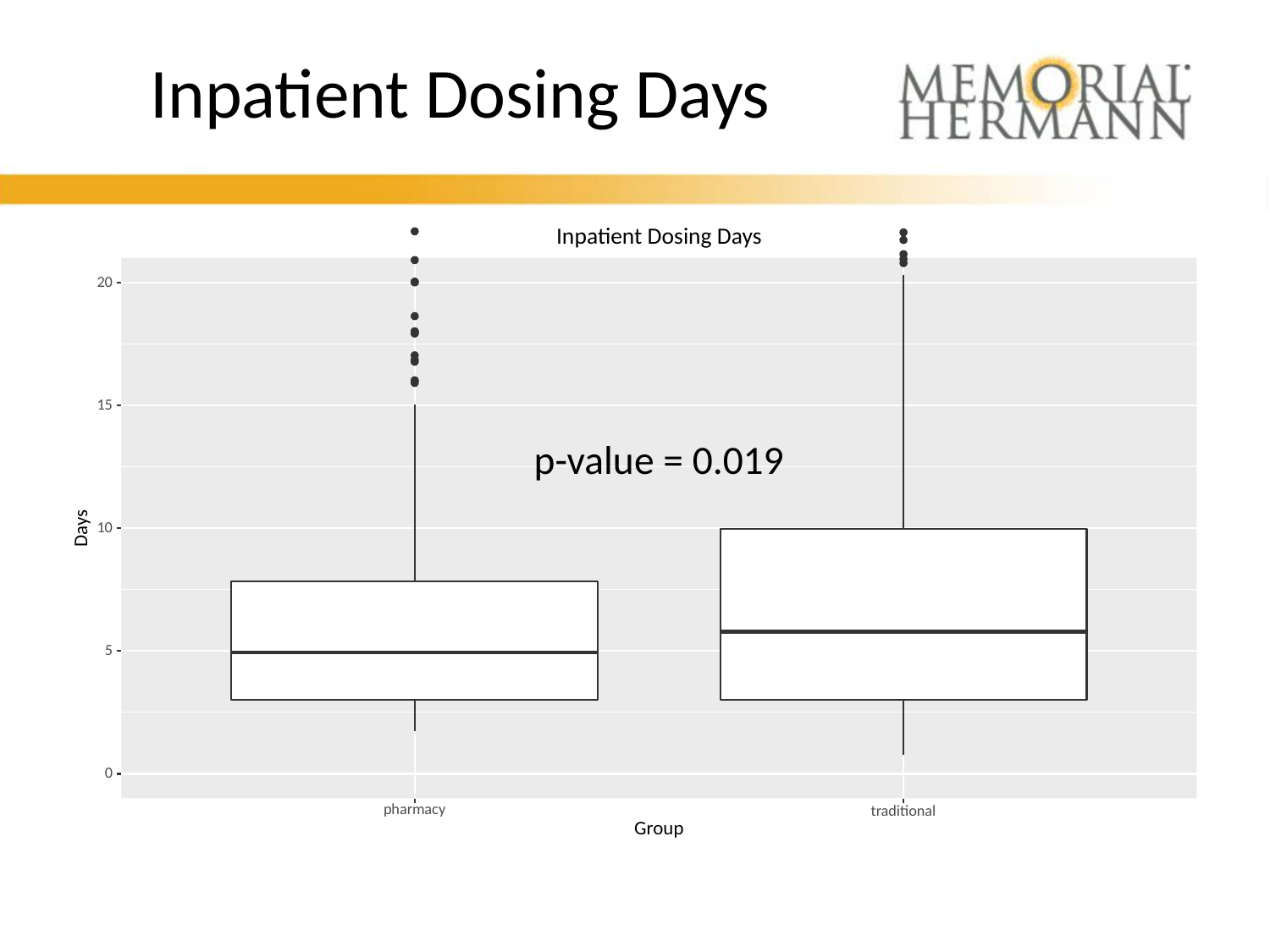

# Inpatient Dosing Days

Inpatient Dosing Days

20

15

p-value = 0.019

Days
10

5

0

pharmacy
traditional
Group